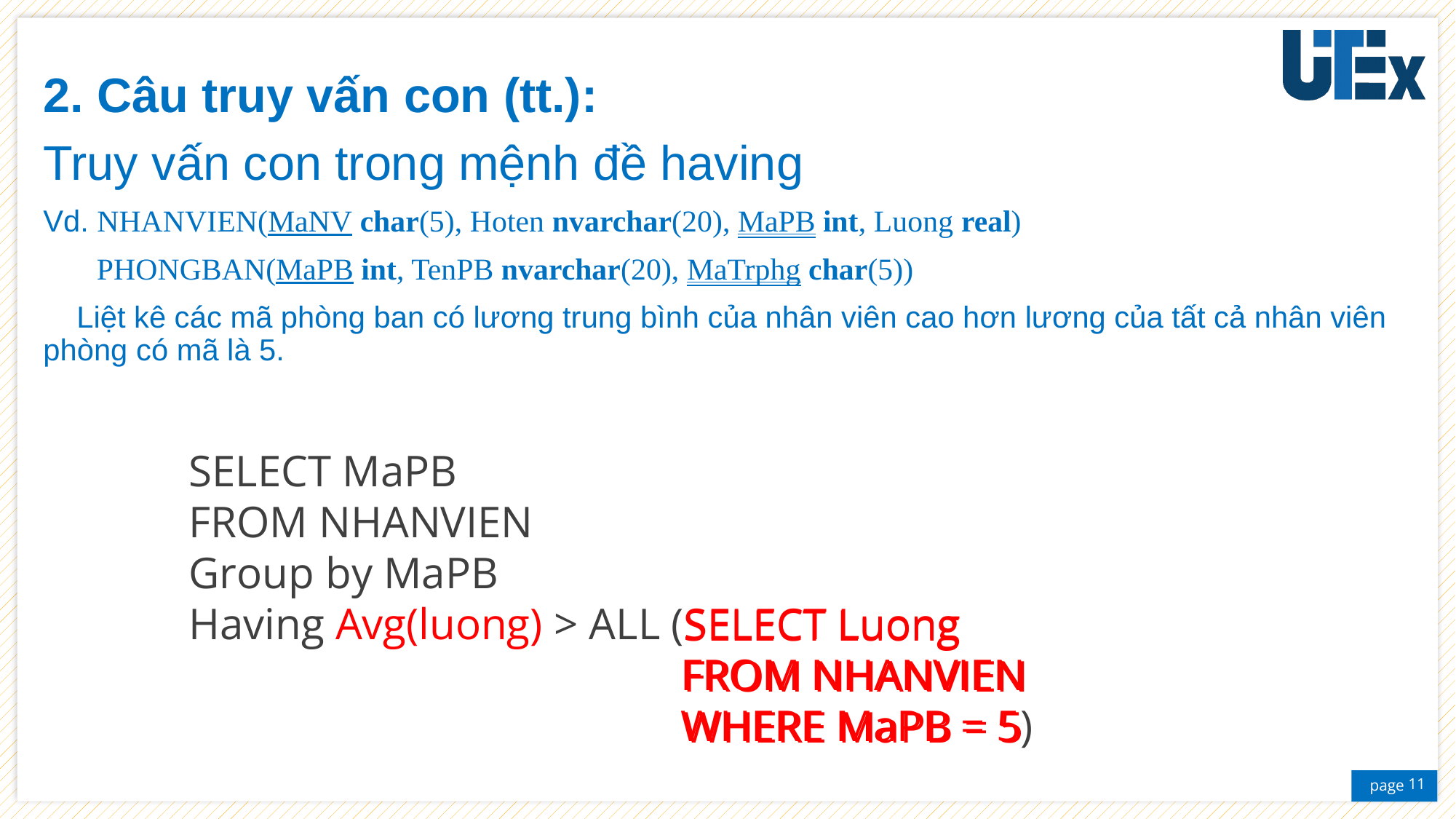

2. Câu truy vấn con (tt.):
Truy vấn con trong mệnh đề having
Vd. NHANVIEN(MaNV char(5), Hoten nvarchar(20), MaPB int, Luong real)
       PHONGBAN(MaPB int, TenPB nvarchar(20), MaTrphg char(5))
    Liệt kê các mã phòng ban có lương trung bình của nhân viên cao hơn lương của tất cả nhân viên phòng có mã là 5.

SELECT MaPB
FROM NHANVIEN
Group by MaPB
Having Avg(luong) > ALL (SELECT Luong
				     FROM NHANVIEN
				     WHERE MaPB = 5)
SELECT Luong
FROM NHANVIEN
WHERE MaPB = 5
11